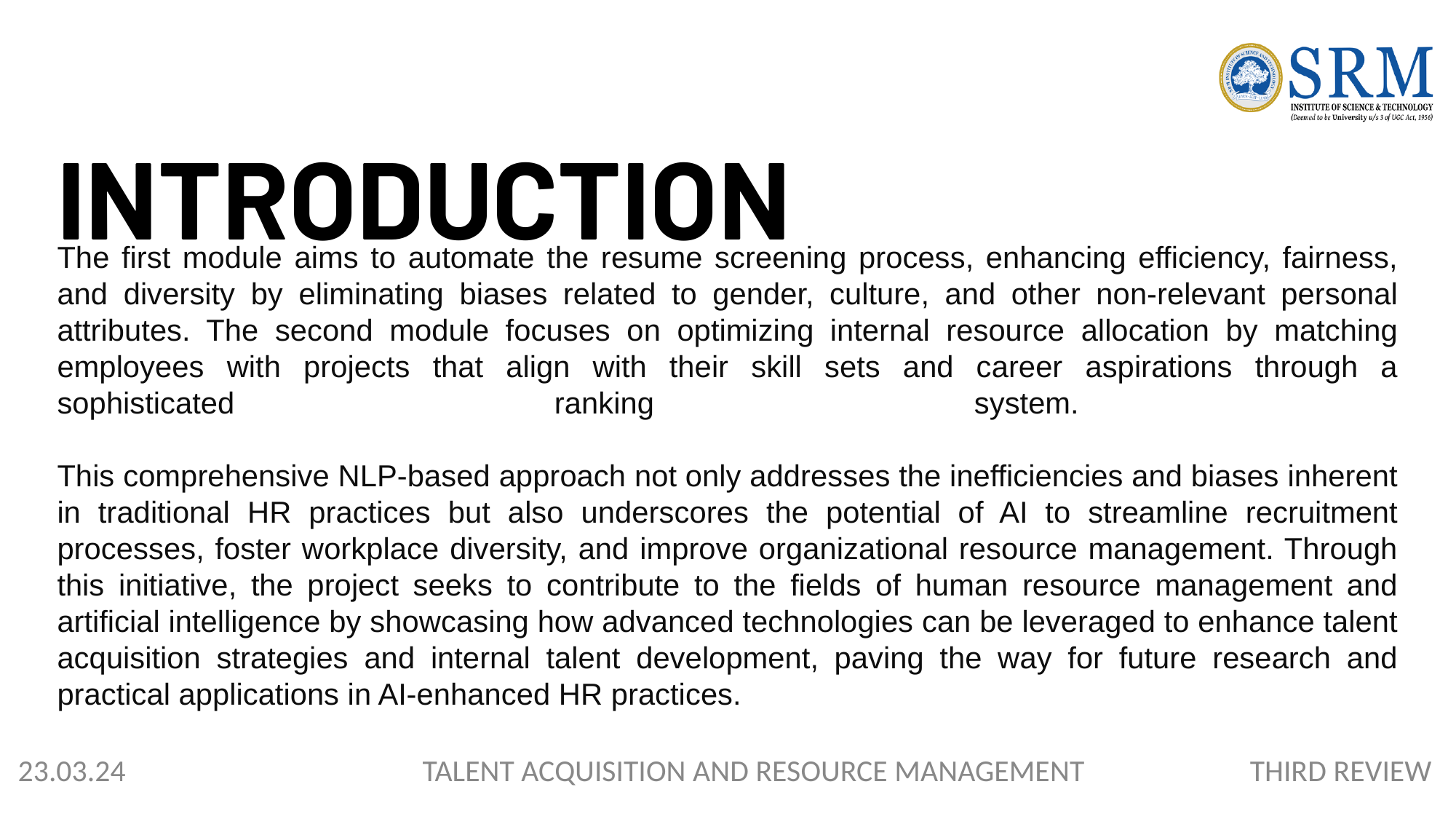

INTRODUCTION
The first module aims to automate the resume screening process, enhancing efficiency, fairness, and diversity by eliminating biases related to gender, culture, and other non-relevant personal attributes. The second module focuses on optimizing internal resource allocation by matching employees with projects that align with their skill sets and career aspirations through a sophisticated ranking system.
This comprehensive NLP-based approach not only addresses the inefficiencies and biases inherent in traditional HR practices but also underscores the potential of AI to streamline recruitment processes, foster workplace diversity, and improve organizational resource management. Through this initiative, the project seeks to contribute to the fields of human resource management and artificial intelligence by showcasing how advanced technologies can be leveraged to enhance talent acquisition strategies and internal talent development, paving the way for future research and practical applications in AI-enhanced HR practices.
 23.03.24                                           TALENT ACQUISITION AND RESOURCE MANAGEMENT                        THIRD REVIEW